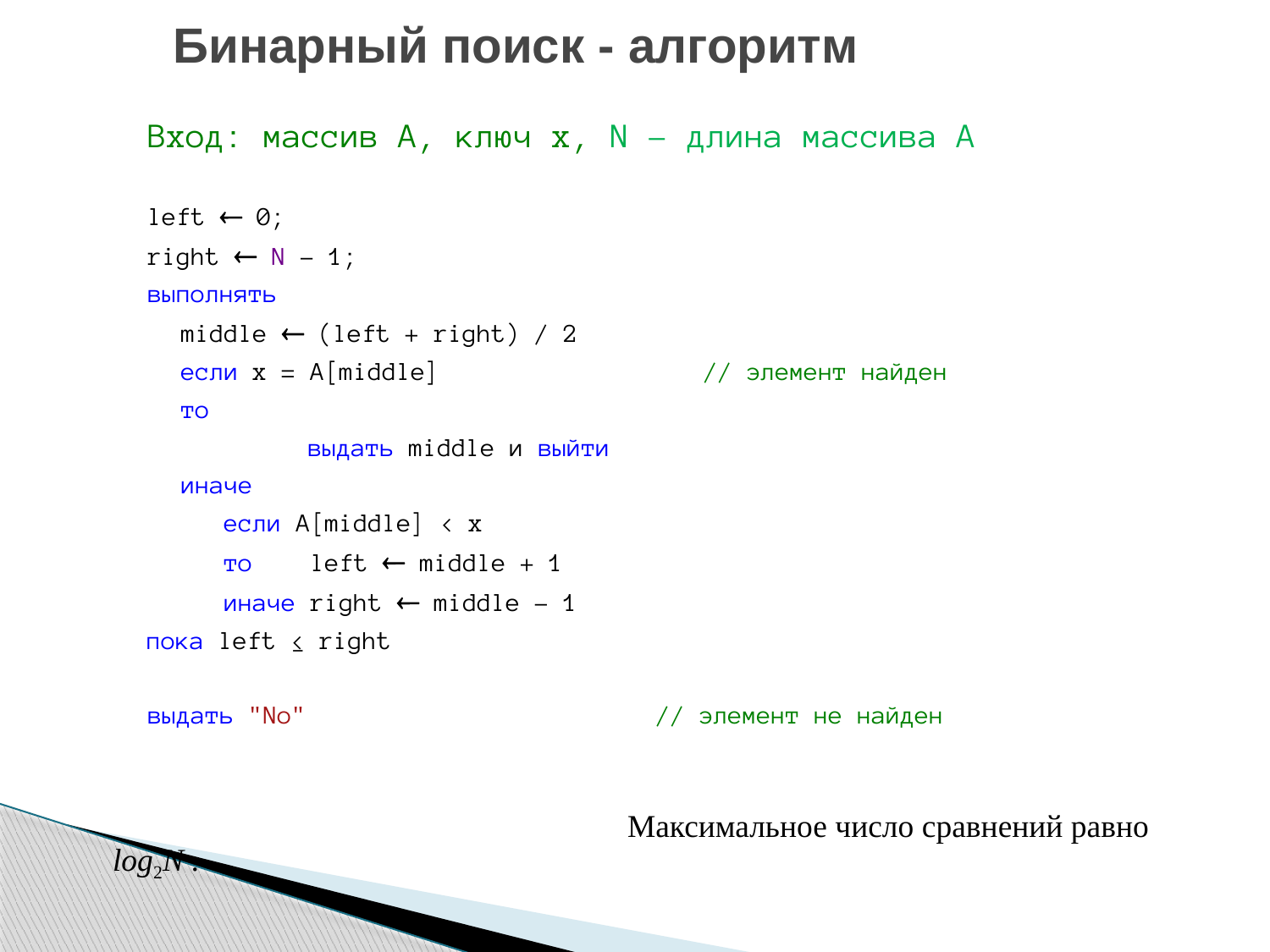

# Бинарный поиск - алгоритм

Вход: массив A, ключ x, N – длина массива A

left ← 0;
right ← N - 1;
выполнять
middle ← (left + right) / 2
если x = A[middle]		 // элемент найден
то
	выдать middle и выйти
иначе
   если A[middle] < x
   то    left ← middle + 1
   иначе right ← middle - 1
пока left ≤ right

выдать "No"           		// элемент не найден

                                                                Максимальное число сравнений равно log2N .